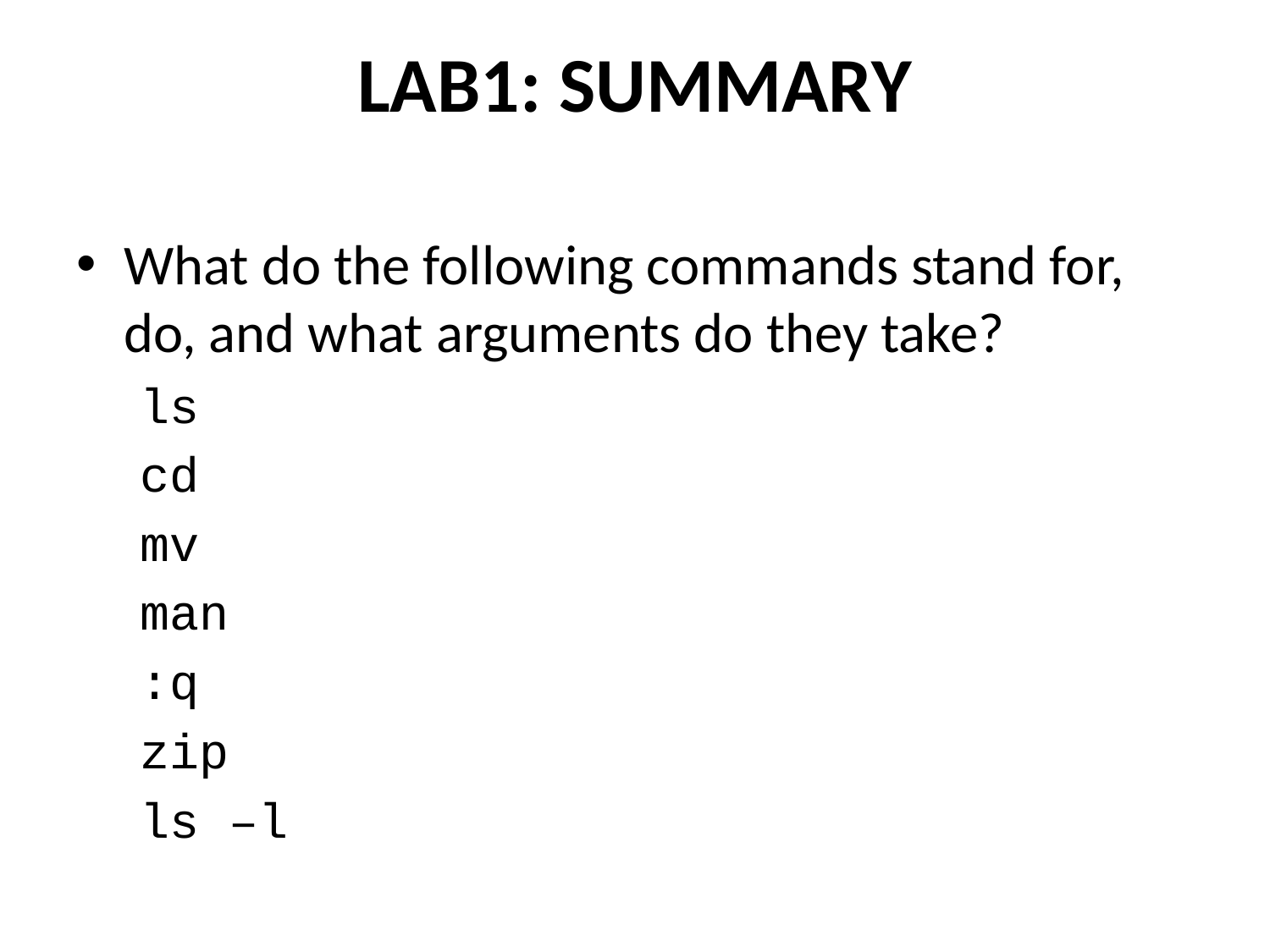

# LAB1: SUMMARY
What do the following commands stand for, do, and what arguments do they take?
ls
cd
mv
man
:q
zip
ls –l